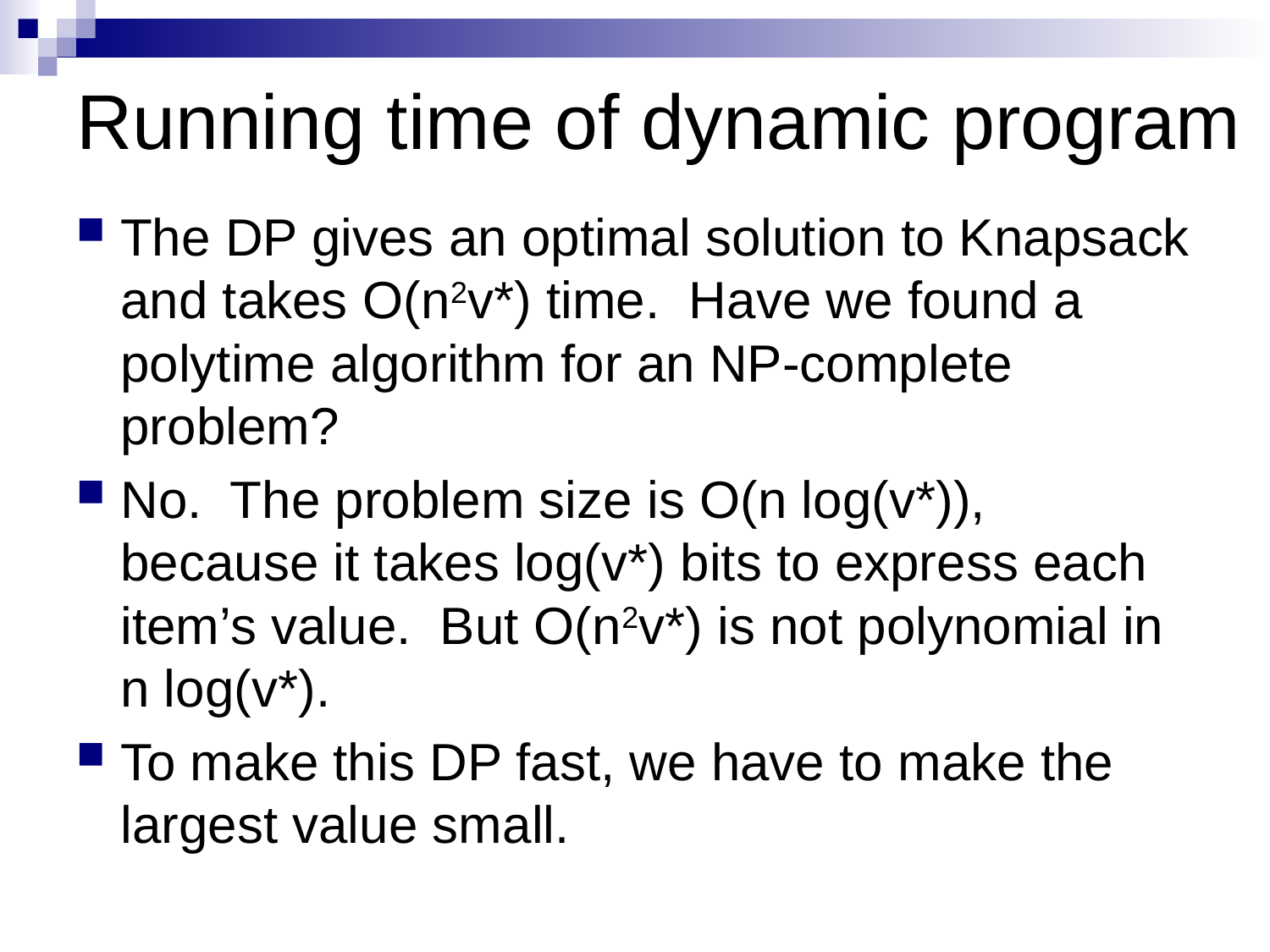

# Running time of dynamic program
The DP gives an optimal solution to Knapsack and takes O(n2v*) time.  Have we found a polytime algorithm for an NP-complete problem?
No.  The problem size is O(n log(v*)), because it takes log(v*) bits to express each item’s value.  But O(n2v*) is not polynomial in n log(v*).
To make this DP fast, we have to make the largest value small.